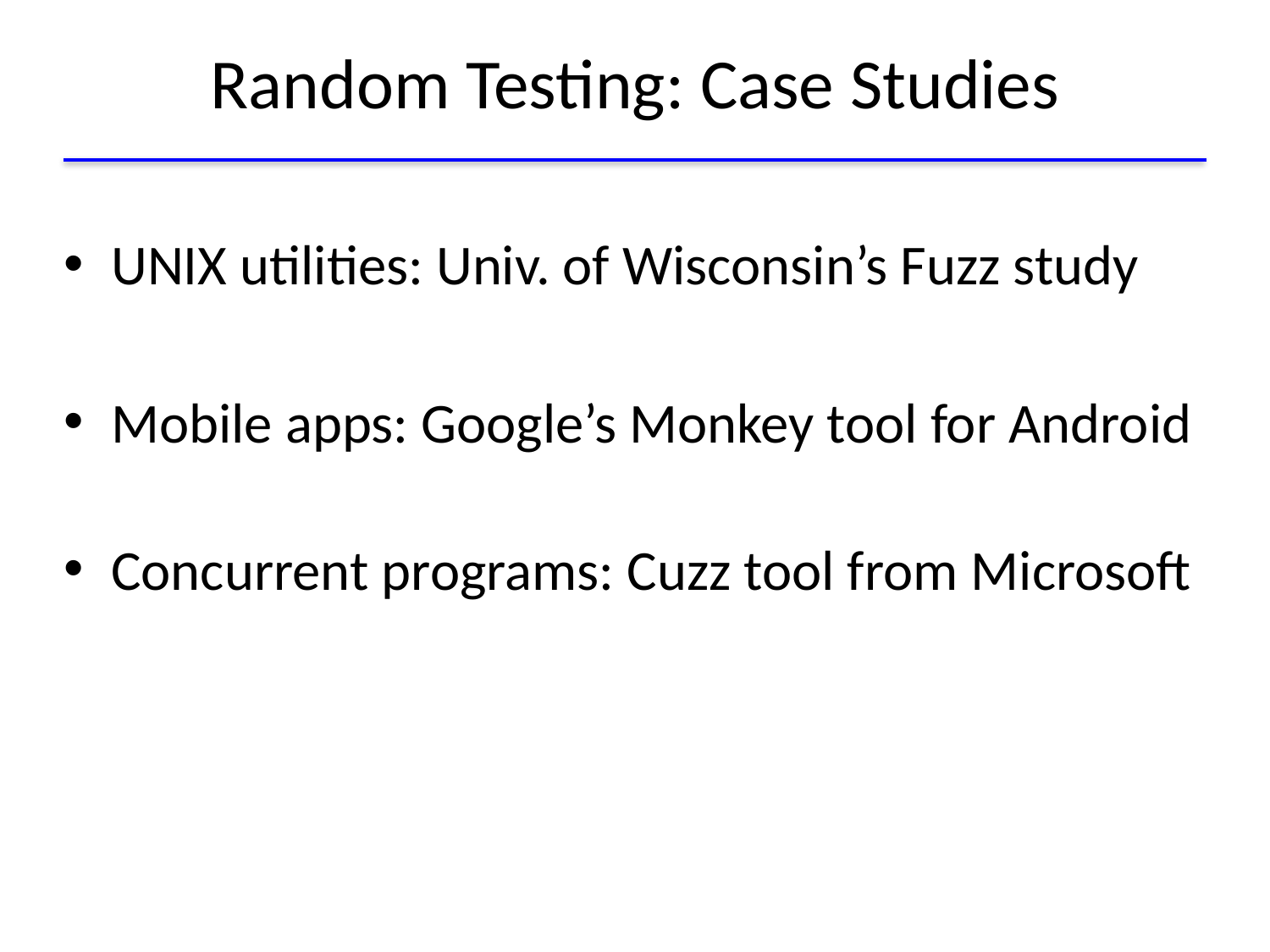

# Random Testing: Case Studies
UNIX utilities: Univ. of Wisconsin’s Fuzz study

Mobile apps: Google’s Monkey tool for Android
Concurrent programs: Cuzz tool from Microsoft